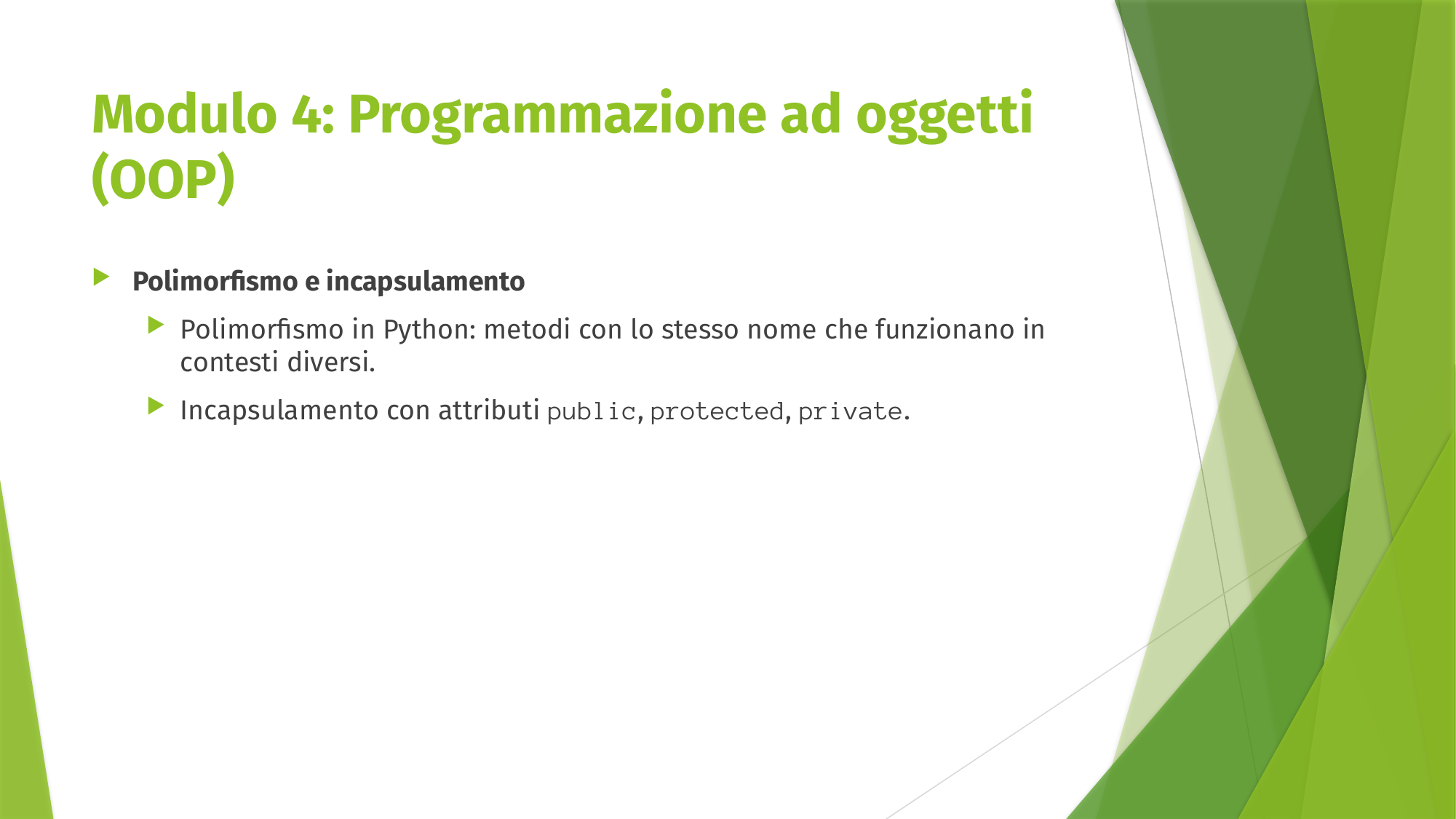

# Modulo 4: Programmazione ad oggetti (OOP)

Polimorfismo e incapsulamento
Polimorfismo in Python: metodi con lo stesso nome che funzionano in contesti diversi.
Incapsulamento con attributi public, protected, private.